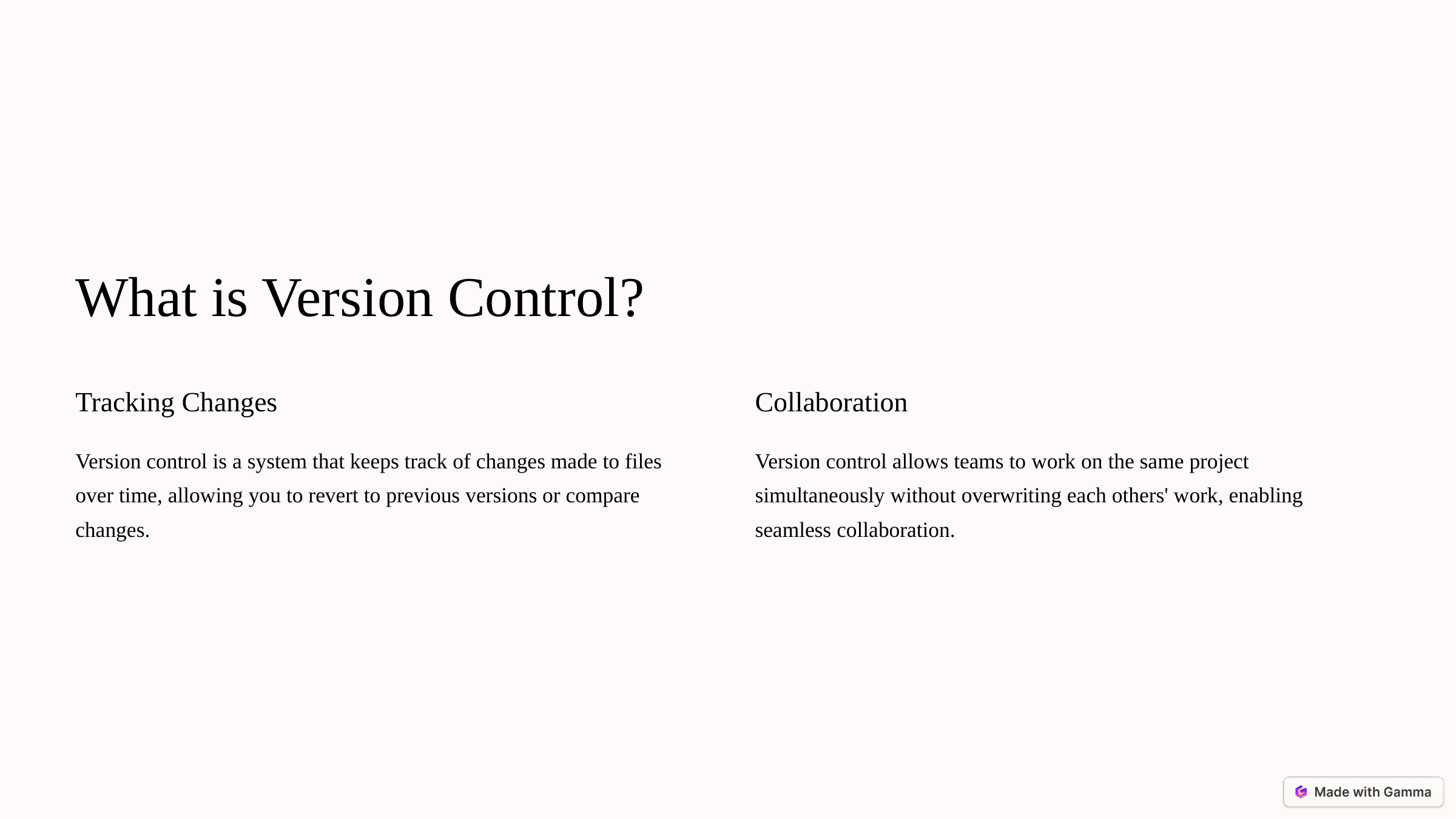

What is Version Control?
Tracking Changes
Collaboration
Version control is a system that keeps track of changes made to files over time, allowing you to revert to previous versions or compare changes.
Version control allows teams to work on the same project simultaneously without overwriting each others' work, enabling seamless collaboration.